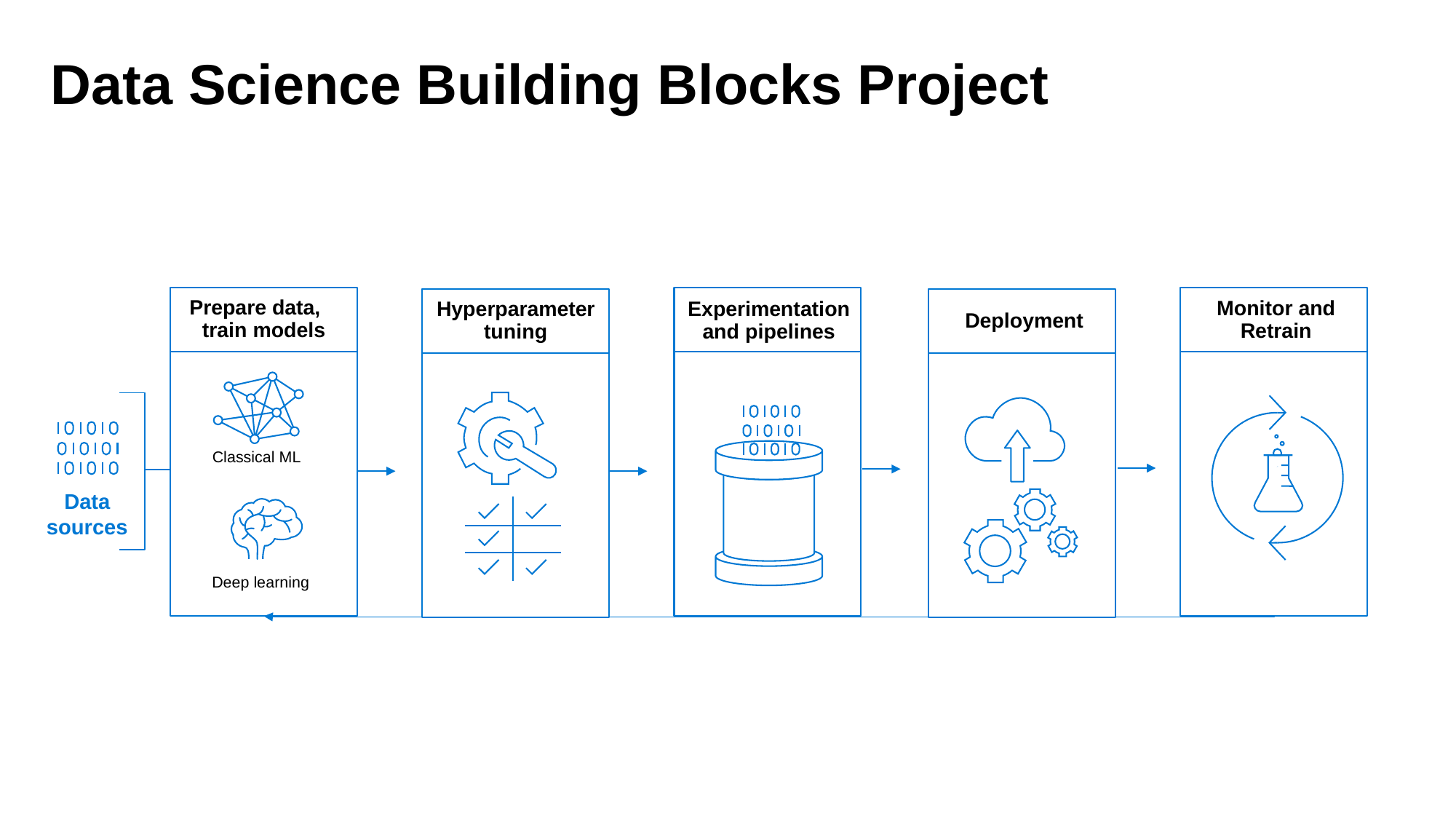

# Data Science Building Blocks Project
Prepare data,    train models

Classical ML
Deep learning

Experimentation and pipelines

Monitor and Retrain

Hyperparameter tuning

Deployment

Data sources